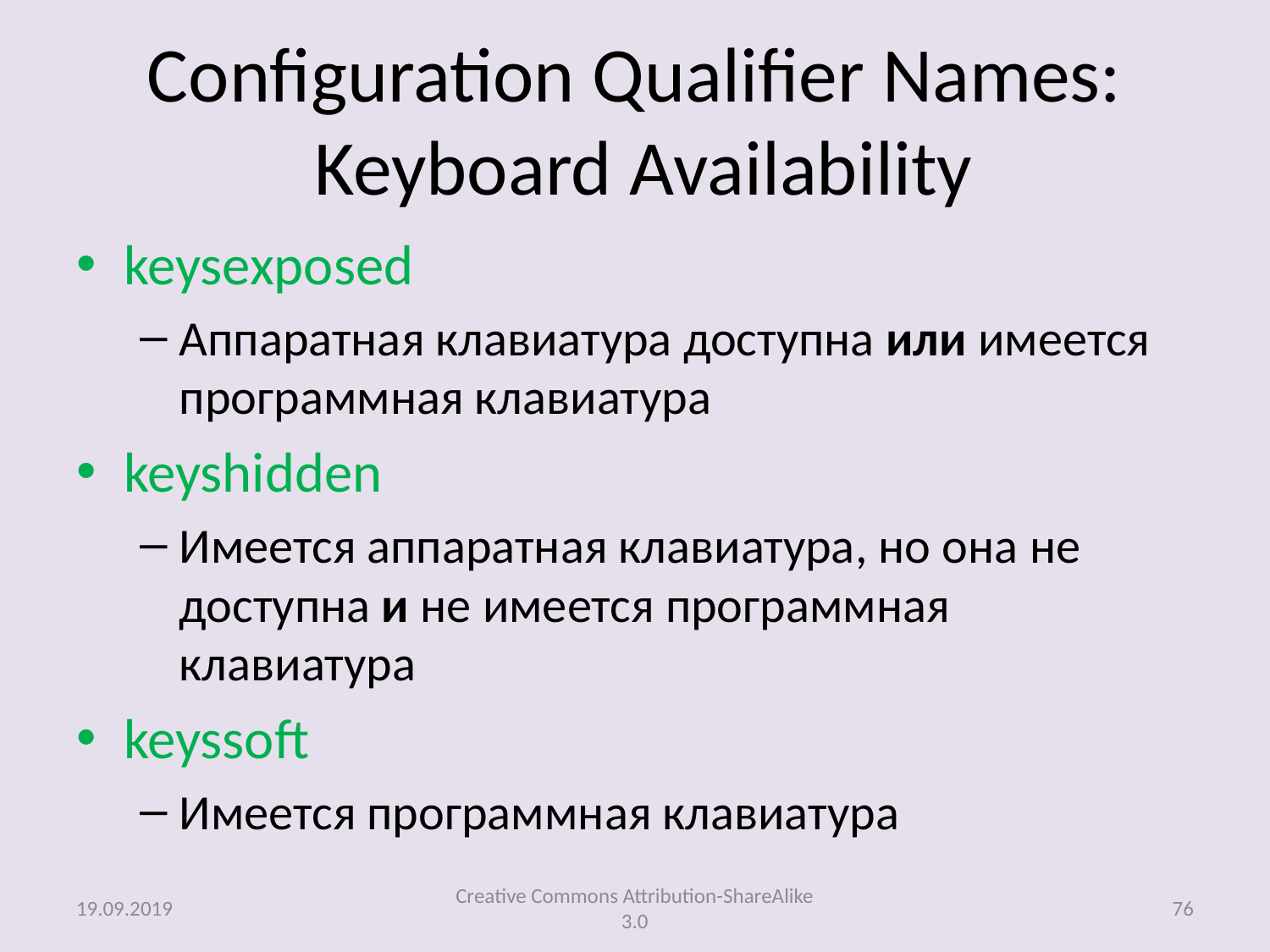

# Configuration Qualifier Names: Keyboard Availability
keysexposed
Аппаратная клавиатура доступна или имеется программная клавиатура
keyshidden
Имеется аппаратная клавиатура, но она не доступна и не имеется программная клавиатура
keyssoft
Имеется программная клавиатура
19.09.2019
Creative Commons Attribution-ShareAlike 3.0
76